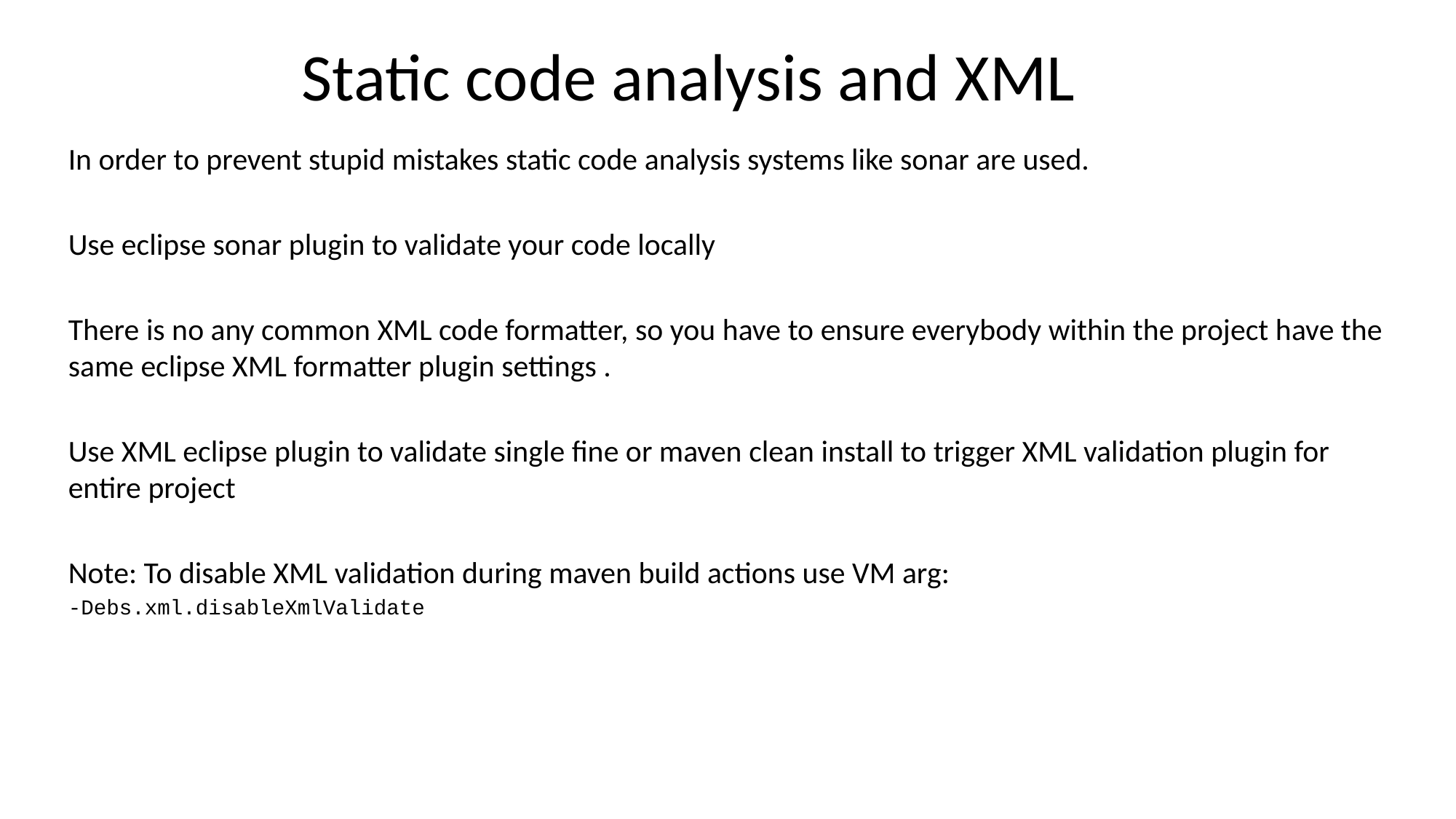

# Static code analysis and XML
In order to prevent stupid mistakes static code analysis systems like sonar are used.

Use eclipse sonar plugin to validate your code locally

There is no any common XML code formatter, so you have to ensure everybody within the project have the same eclipse XML formatter plugin settings .

Use XML eclipse plugin to validate single fine or maven clean install to trigger XML validation plugin for entire project

Note: To disable XML validation during maven build actions use VM arg:
-Debs.xml.disableXmlValidate